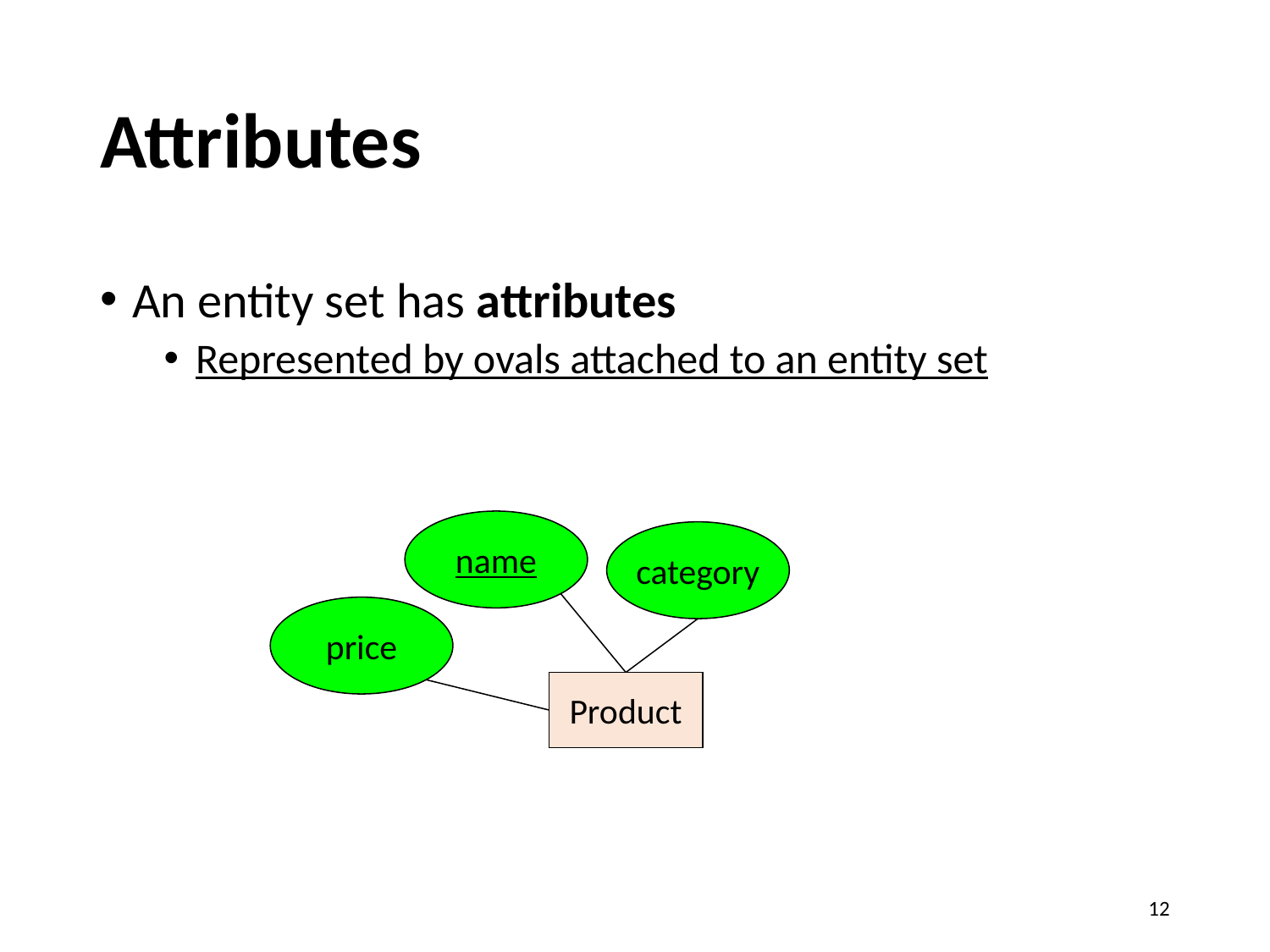

# Attributes
An entity set has attributes
Represented by ovals attached to an entity set

name
category
price
Product
12